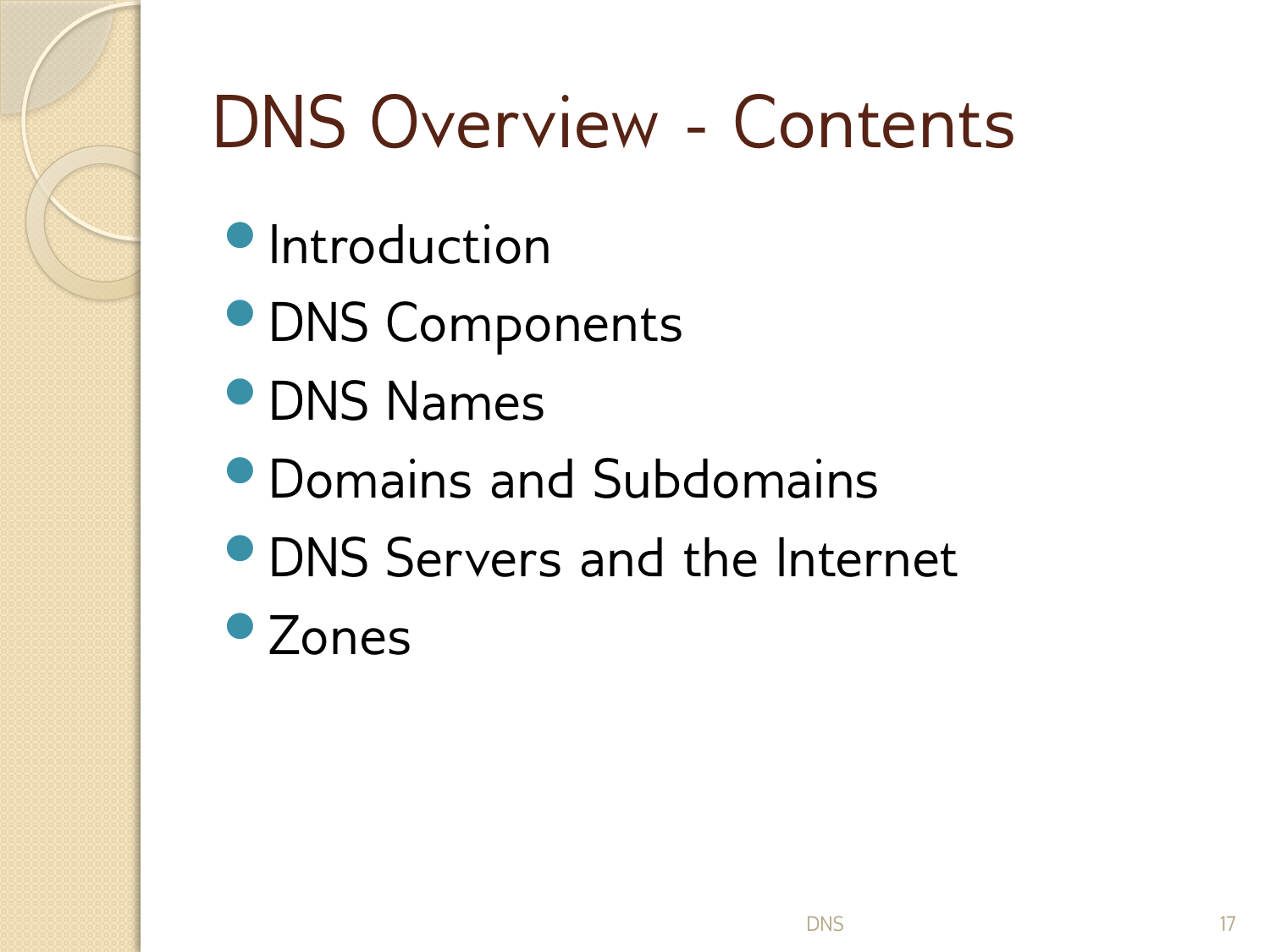

# DNS Overview - Contents
Introduction
DNS Components
DNS Names
Domains and Subdomains
DNS Servers and the Internet
Zones
DNS
17